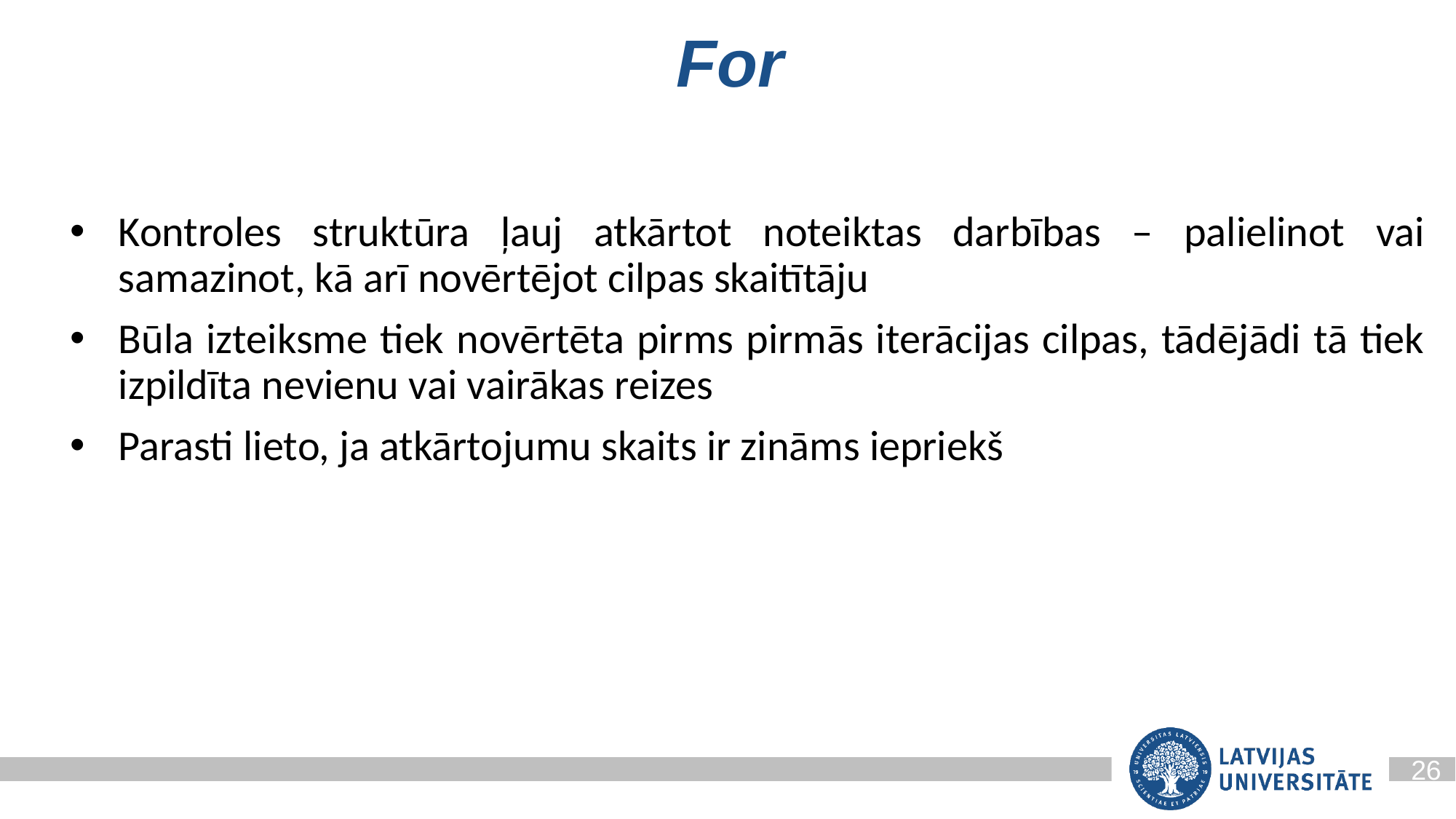

For
Kontroles struktūra ļauj atkārtot noteiktas darbības – palielinot vai samazinot, kā arī novērtējot cilpas skaitītāju
Būla izteiksme tiek novērtēta pirms pirmās iterācijas cilpas, tādējādi tā tiek izpildīta nevienu vai vairākas reizes
Parasti lieto, ja atkārtojumu skaits ir zināms iepriekš
26